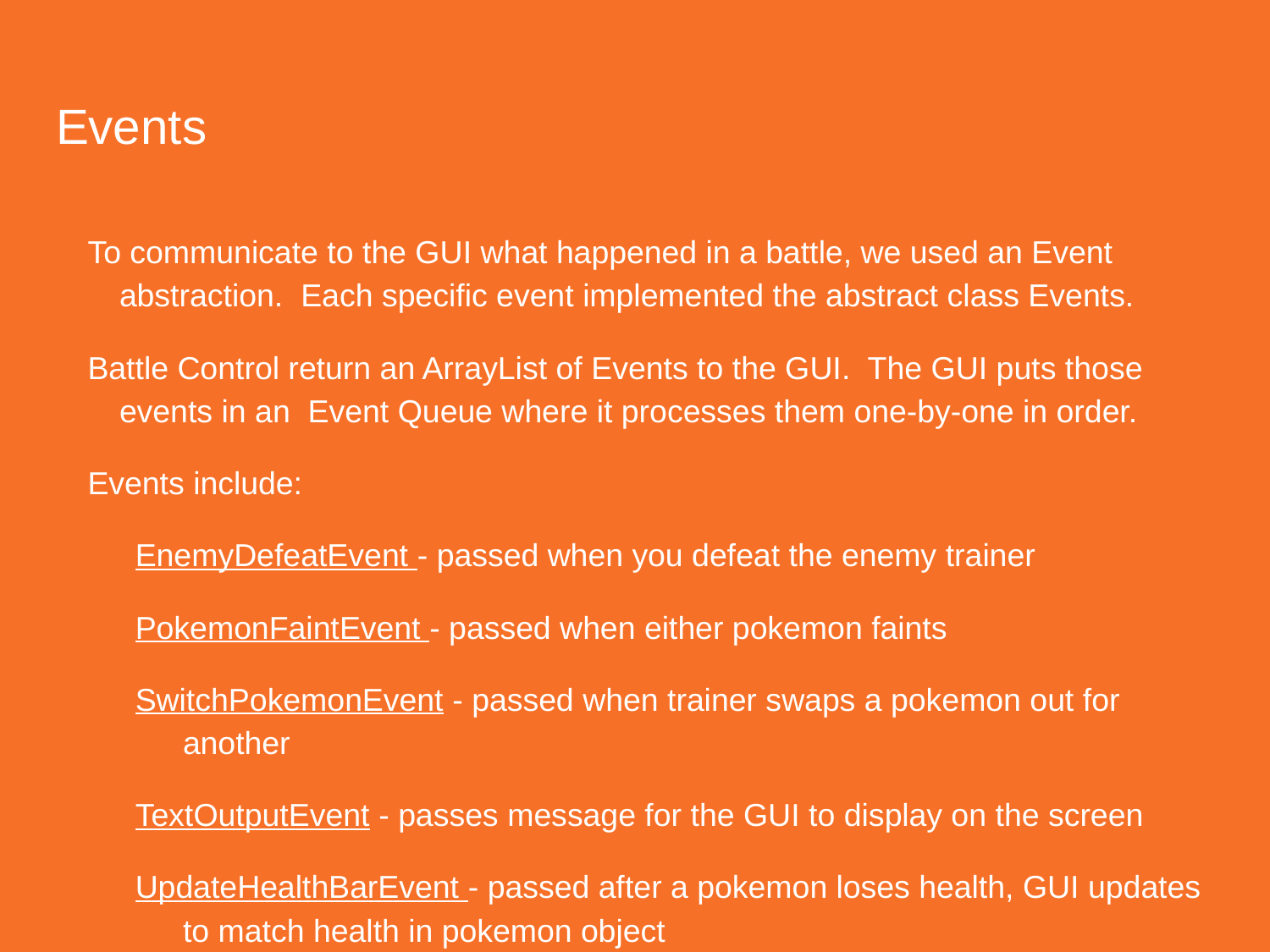

# Events

To communicate to the GUI what happened in a battle, we used an Event abstraction.  Each specific event implemented the abstract class Events.
Battle Control return an ArrayList of Events to the GUI.  The GUI puts those events in an  Event Queue where it processes them one-by-one in order.
Events include:
EnemyDefeatEvent - passed when you defeat the enemy trainer
PokemonFaintEvent - passed when either pokemon faints
SwitchPokemonEvent - passed when trainer swaps a pokemon out for another
TextOutputEvent - passes message for the GUI to display on the screen
UpdateHealthBarEvent - passed after a pokemon loses health, GUI updates to match health in pokemon object
UserDefeatEvent - passed when the player loses a battle